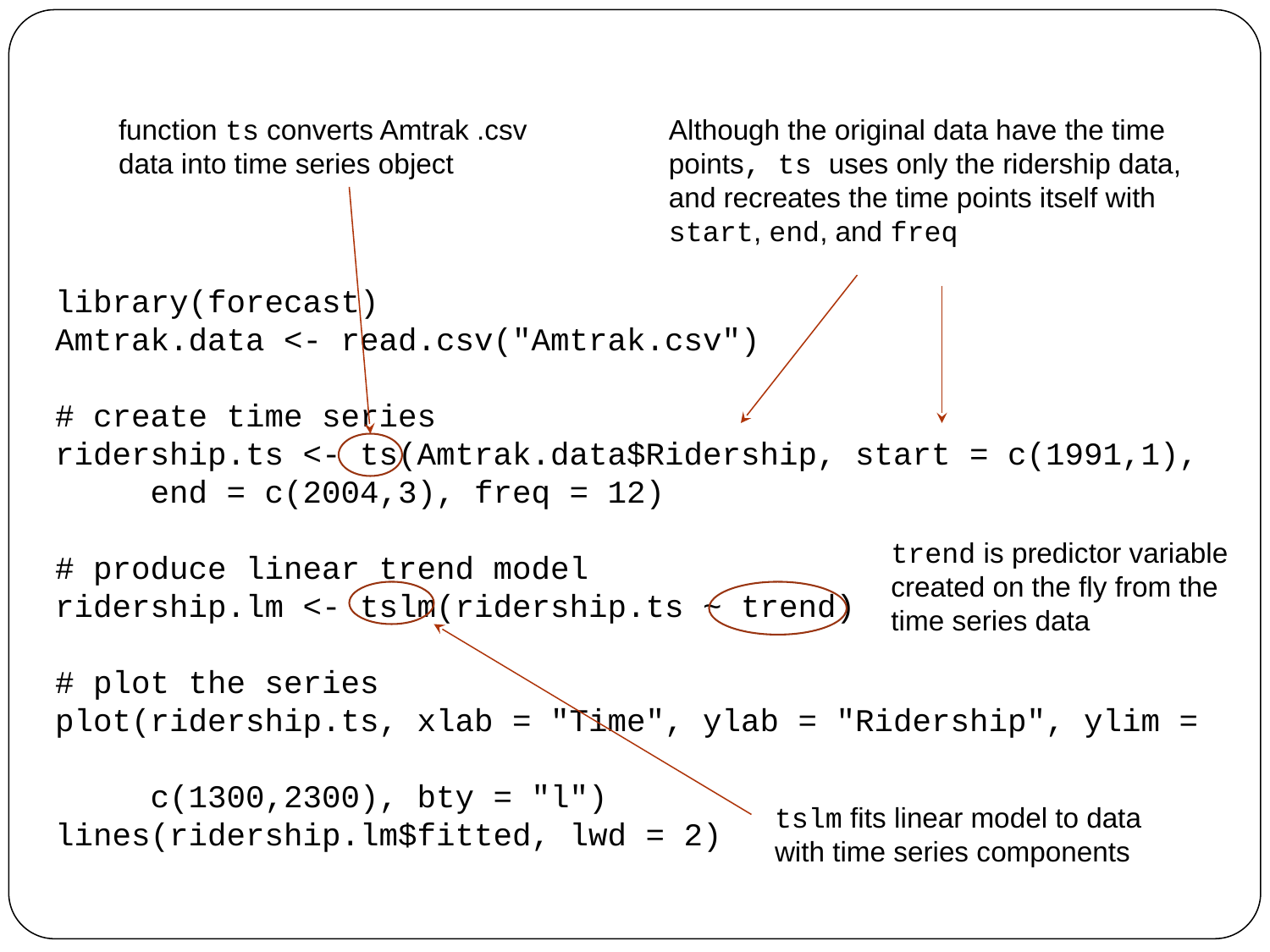

function ts converts Amtrak .csv data into time series object
Although the original data have the time points, ts uses only the ridership data, and recreates the time points itself with start, end, and freq
library(forecast)
Amtrak.data <- read.csv("Amtrak.csv")

# create time series
ridership.ts <- ts(Amtrak.data$Ridership, start = c(1991,1),
     end = c(2004,3), freq = 12)

# produce linear trend model
ridership.lm <- tslm(ridership.ts ~ trend)

# plot the series
plot(ridership.ts, xlab = "Time", ylab = "Ridership", ylim =
     c(1300,2300), bty = "l")
lines(ridership.lm$fitted, lwd = 2)

trend is predictor variable created on the fly from the time series data

tslm fits linear model to data with time series components